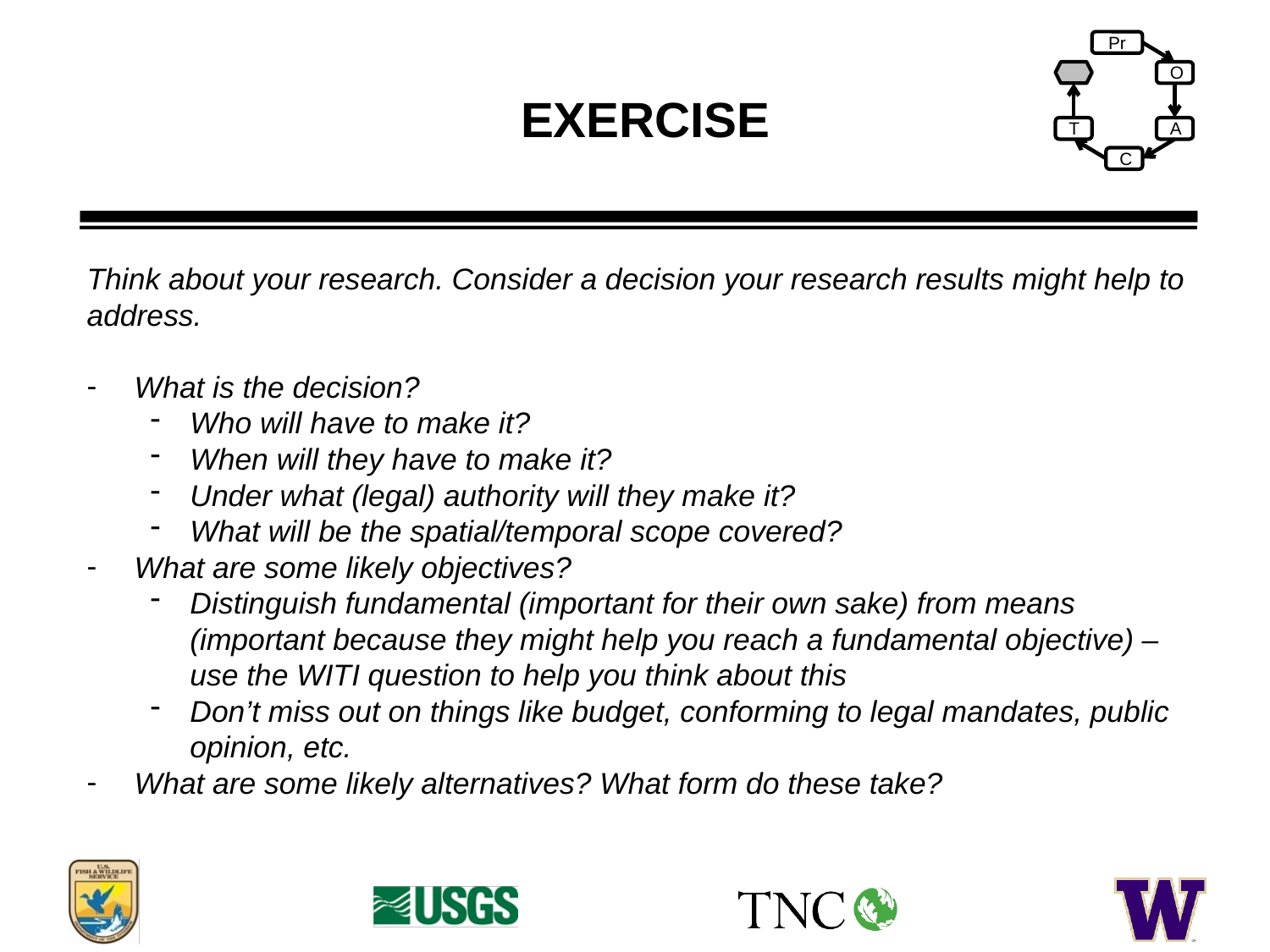

Pr

O
T
A
C
# EXERCISE
Think about your research. Consider a decision your research results might help to address.

What is the decision?
Who will have to make it?
When will they have to make it?
Under what (legal) authority will they make it?
What will be the spatial/temporal scope covered?
What are some likely objectives?
Distinguish fundamental (important for their own sake) from means (important because they might help you reach a fundamental objective) – use the WITI question to help you think about this
Don’t miss out on things like budget, conforming to legal mandates, public opinion, etc.
What are some likely alternatives? What form do these take?